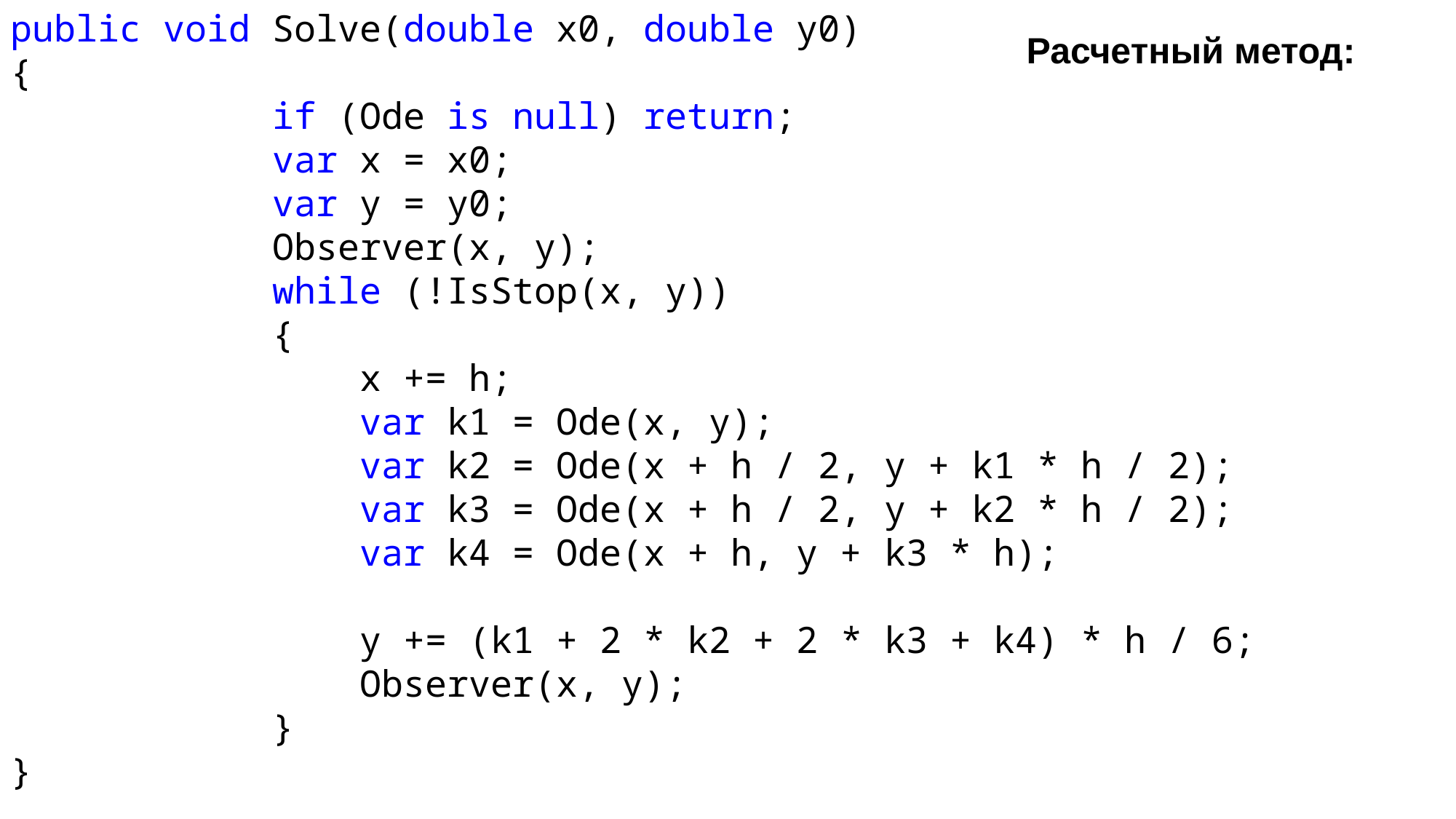

public void Solve(double x0, double y0)
{
            if (Ode is null) return;
            var x = x0;
            var y = y0;
            Observer(x, y);
            while (!IsStop(x, y))
            {
                x += h;
                var k1 = Ode(x, y);
                var k2 = Ode(x + h / 2, y + k1 * h / 2);
                var k3 = Ode(x + h / 2, y + k2 * h / 2);
                var k4 = Ode(x + h, y + k3 * h);

                y += (k1 + 2 * k2 + 2 * k3 + k4) * h / 6;
                Observer(x, y);
            }
}
Расчетный метод: